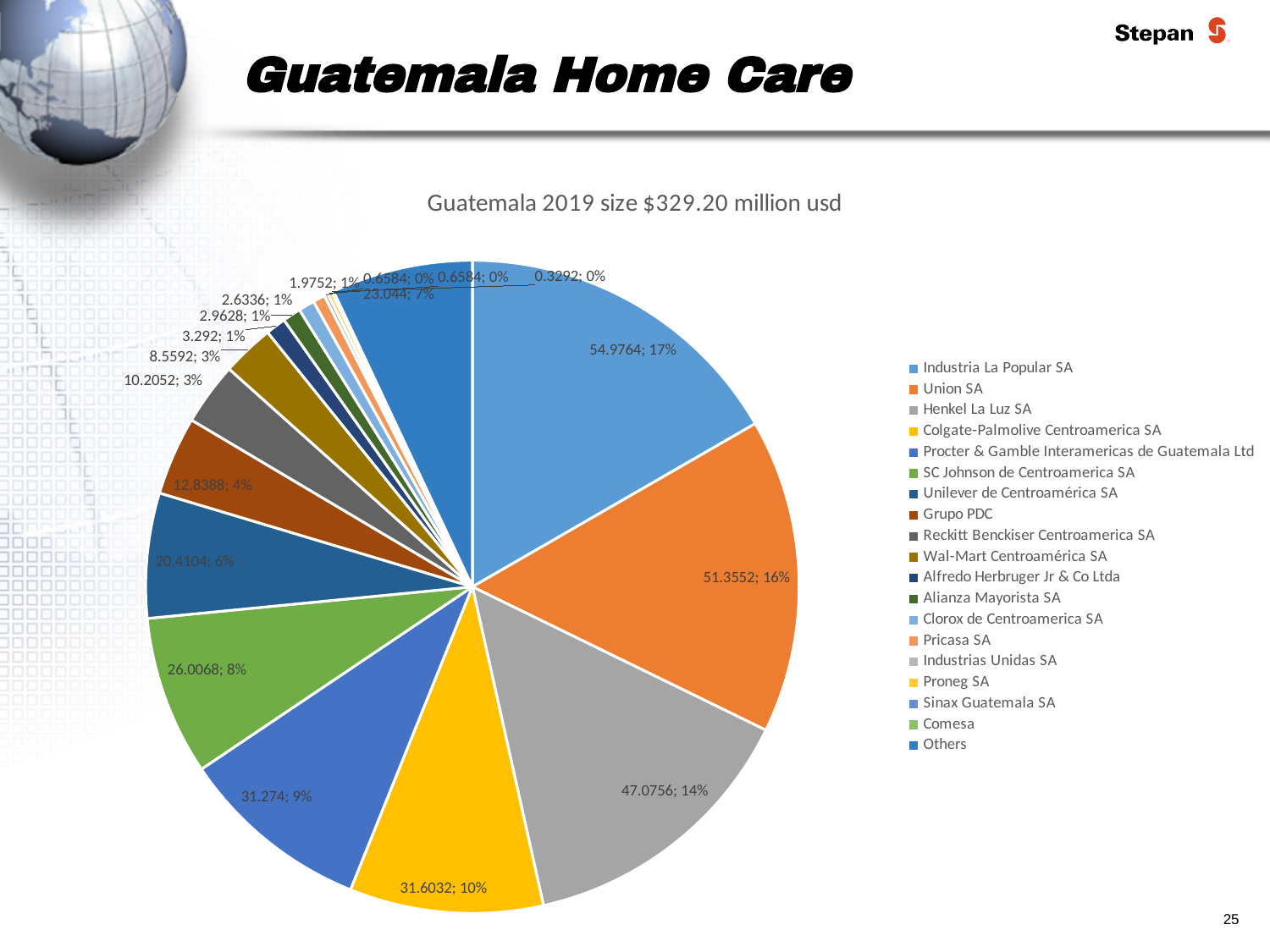

Guatemala Home Care

### Chart: Guatemala 2019 size $329.20 million usd

| Category |  |
|---|---|
| Industria La Popular SA | 54.97639999999999 |
| Union SA | 51.355199999999996 |
| Henkel La Luz SA | 47.0756 |
| Colgate-Palmolive Centroamerica SA | 31.6032 |
| Procter & Gamble Interamericas de Guatemala Ltd | 31.274 |
| SC Johnson de Centroamerica SA | 26.0068 |
| Unilever de Centroamérica SA | 20.4104 |
| Grupo PDC | 12.838799999999999 |
| Reckitt Benckiser Centroamerica SA | 10.2052 |
| Wal-Mart Centroamérica SA | 8.5592 |
| Alfredo Herbruger Jr & Co Ltda | 3.292 |
| Alianza Mayorista SA | 2.9628 |
| Clorox de Centroamerica SA | 2.6336 |
| Pricasa SA | 1.9752 |
| Industrias Unidas SA | 0.6584 |
| Proneg SA | 0.6584 |
| Sinax Guatemala SA | 0.3292 |
| Comesa | 0.0 |
| Others | 23.044 |
25